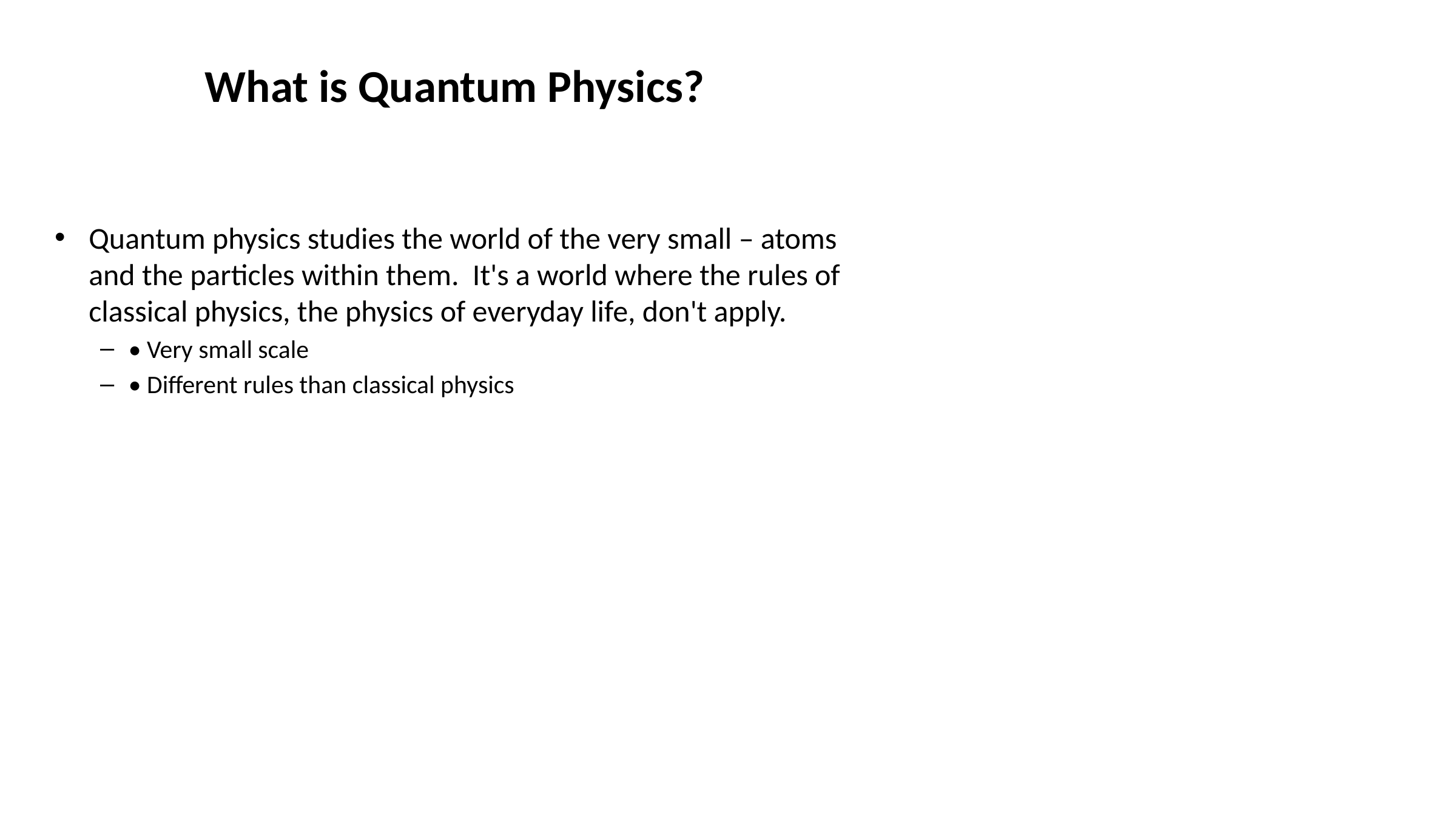

# What is Quantum Physics?

Quantum physics studies the world of the very small – atoms and the particles within them.  It's a world where the rules of classical physics, the physics of everyday life, don't apply.
• Very small scale
• Different rules than classical physics